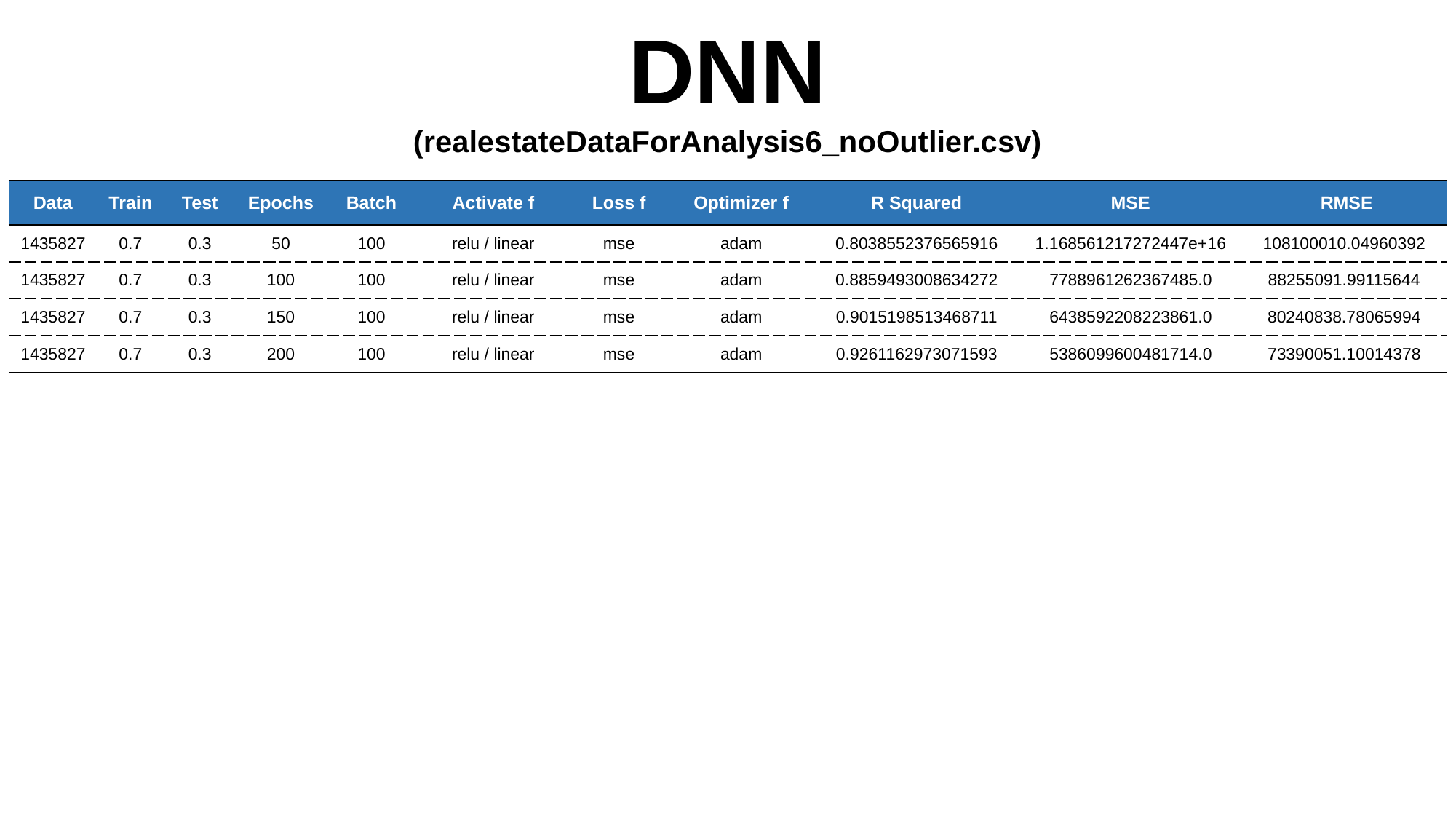

DNN
(realestateDataForAnalysis6_noOutlier.csv)
| Data | Train | Test | Epochs | Batch | Activate f | Loss f | Optimizer f | R Squared | MSE | RMSE |
| --- | --- | --- | --- | --- | --- | --- | --- | --- | --- | --- |
| 1435827 | 0.7 | 0.3 | 50 | 100 | relu / linear | mse | adam | 0.8038552376565916 | 1.168561217272447e+16 | 108100010.04960392 |
| 1435827 | 0.7 | 0.3 | 100 | 100 | relu / linear | mse | adam | 0.8859493008634272 | 7788961262367485.0 | 88255091.99115644 |
| 1435827 | 0.7 | 0.3 | 150 | 100 | relu / linear | mse | adam | 0.9015198513468711 | 6438592208223861.0 | 80240838.78065994 |
| 1435827 | 0.7 | 0.3 | 200 | 100 | relu / linear | mse | adam | 0.9261162973071593 | 5386099600481714.0 | 73390051.10014378 |